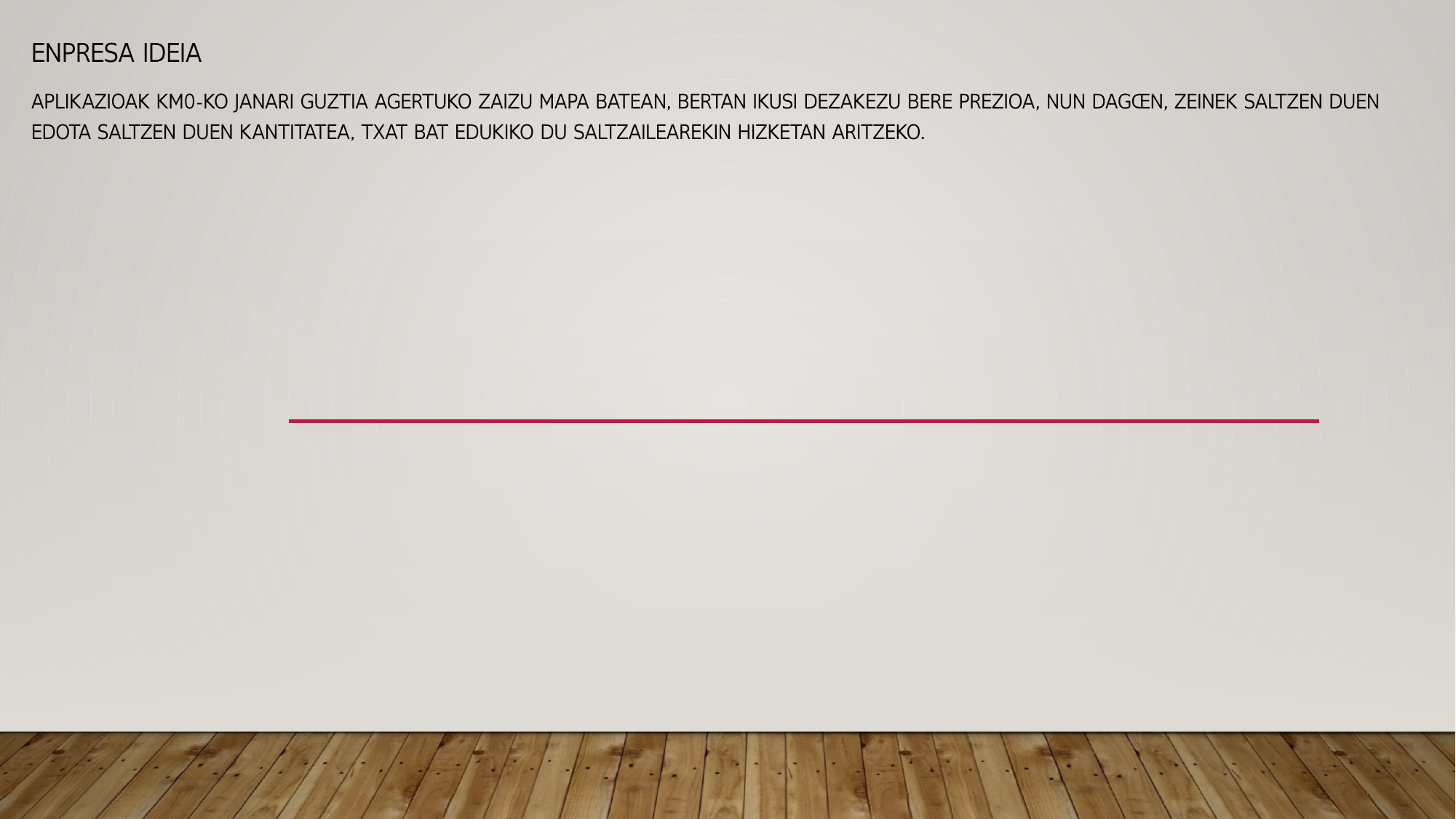

ENPRESA IDEIA
Aplikazioak km0-ko janari guztia agertuko zaizu mapa batean, bertan ikusi dezakezu bere prezioa, nun dagoen, ZEINEK SALTZEN DUEN edota saltzen duen kantitatea, txat bat edukiko du saltzailearekin hizketan aritzeko.